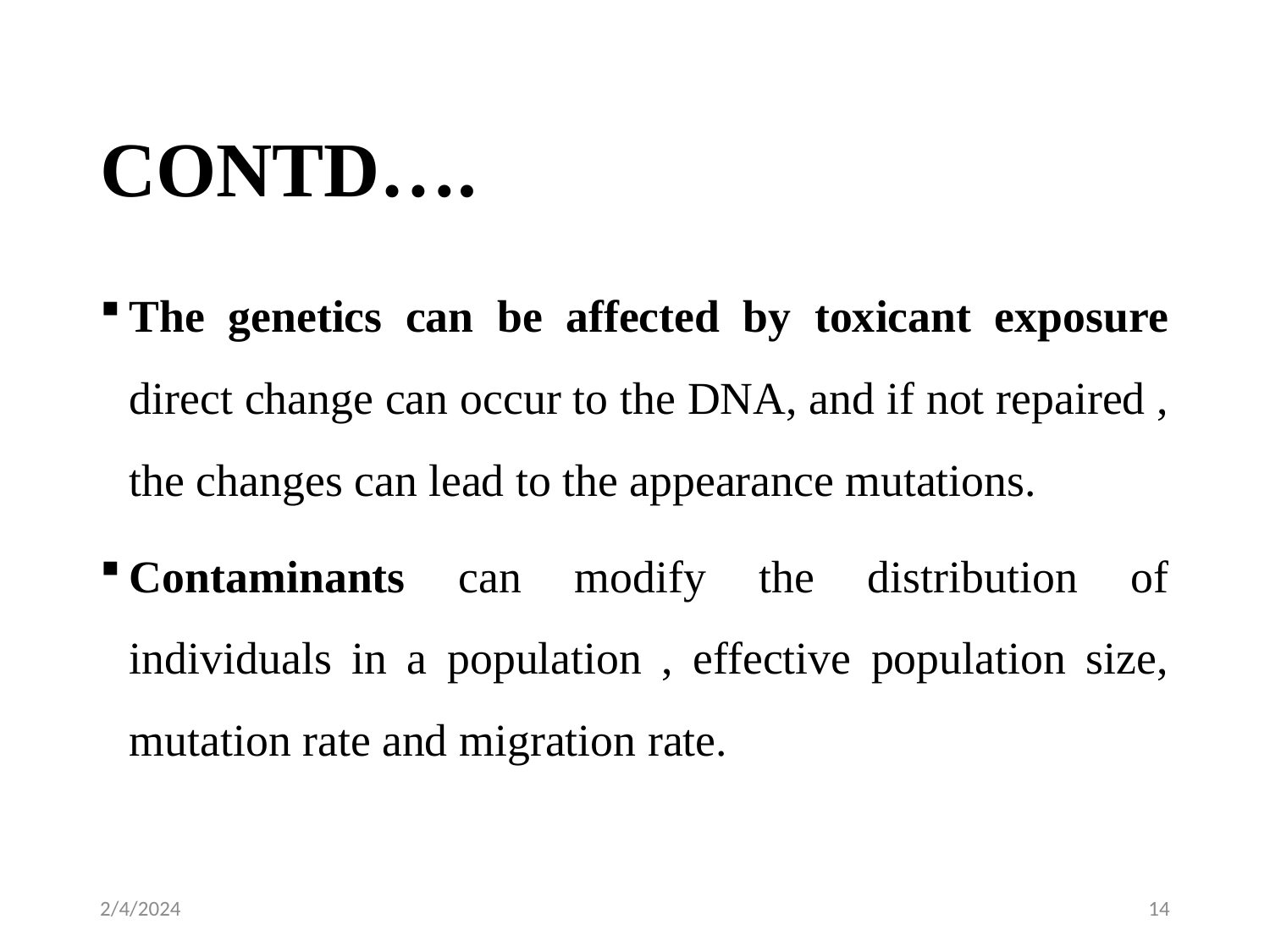

# CONTD….
The genetics can be affected by toxicant exposure direct change can occur to the DNA, and if not repaired , the changes can lead to the appearance mutations.
Contaminants can modify the distribution of individuals in a population , effective population size, mutation rate and migration rate.
2/4/2024
14